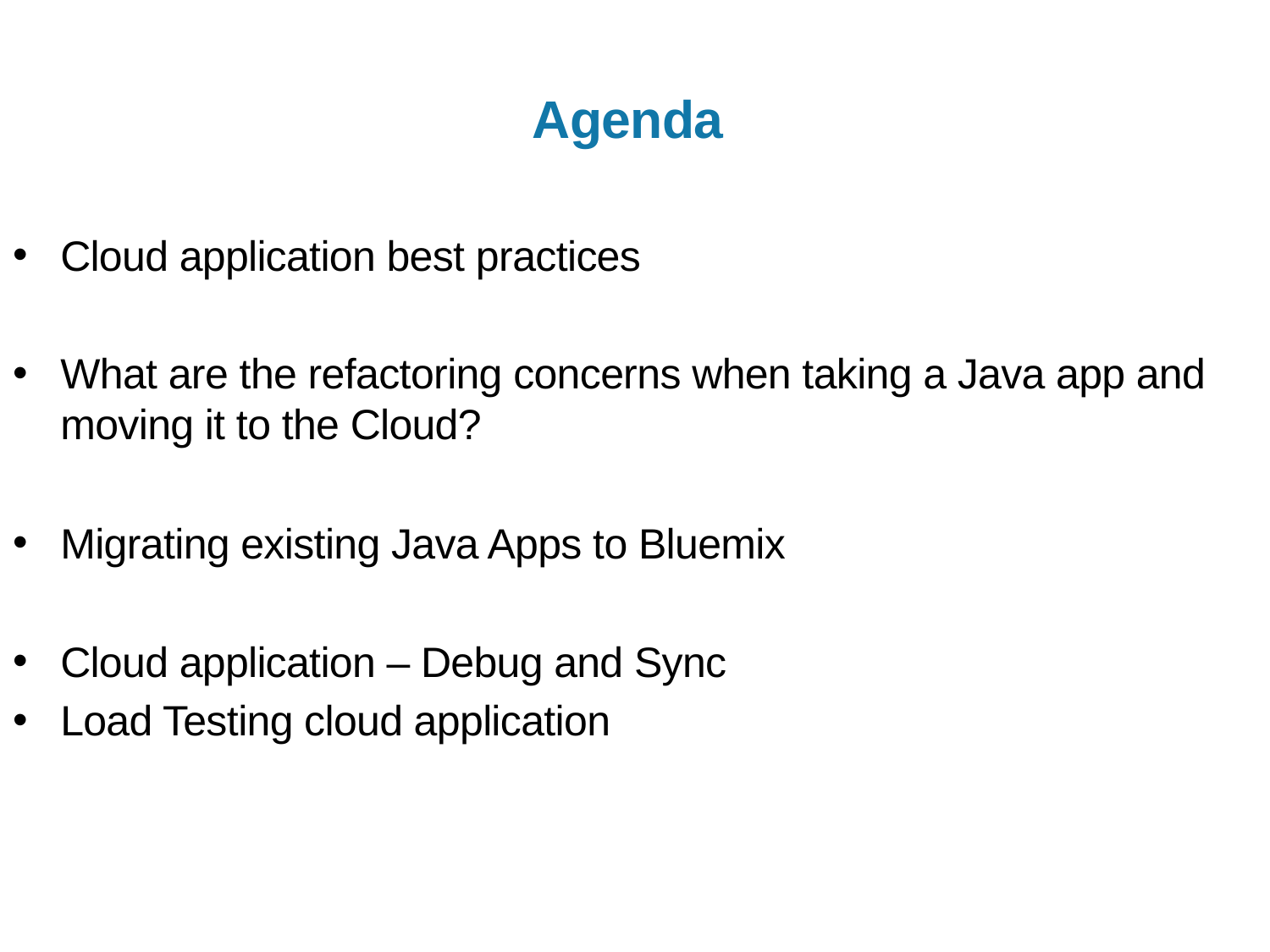

# Agenda
Cloud application best practices

What are the refactoring concerns when taking a Java app and moving it to the Cloud?

Migrating existing Java Apps to Bluemix

Cloud application – Debug and Sync
Load Testing cloud application